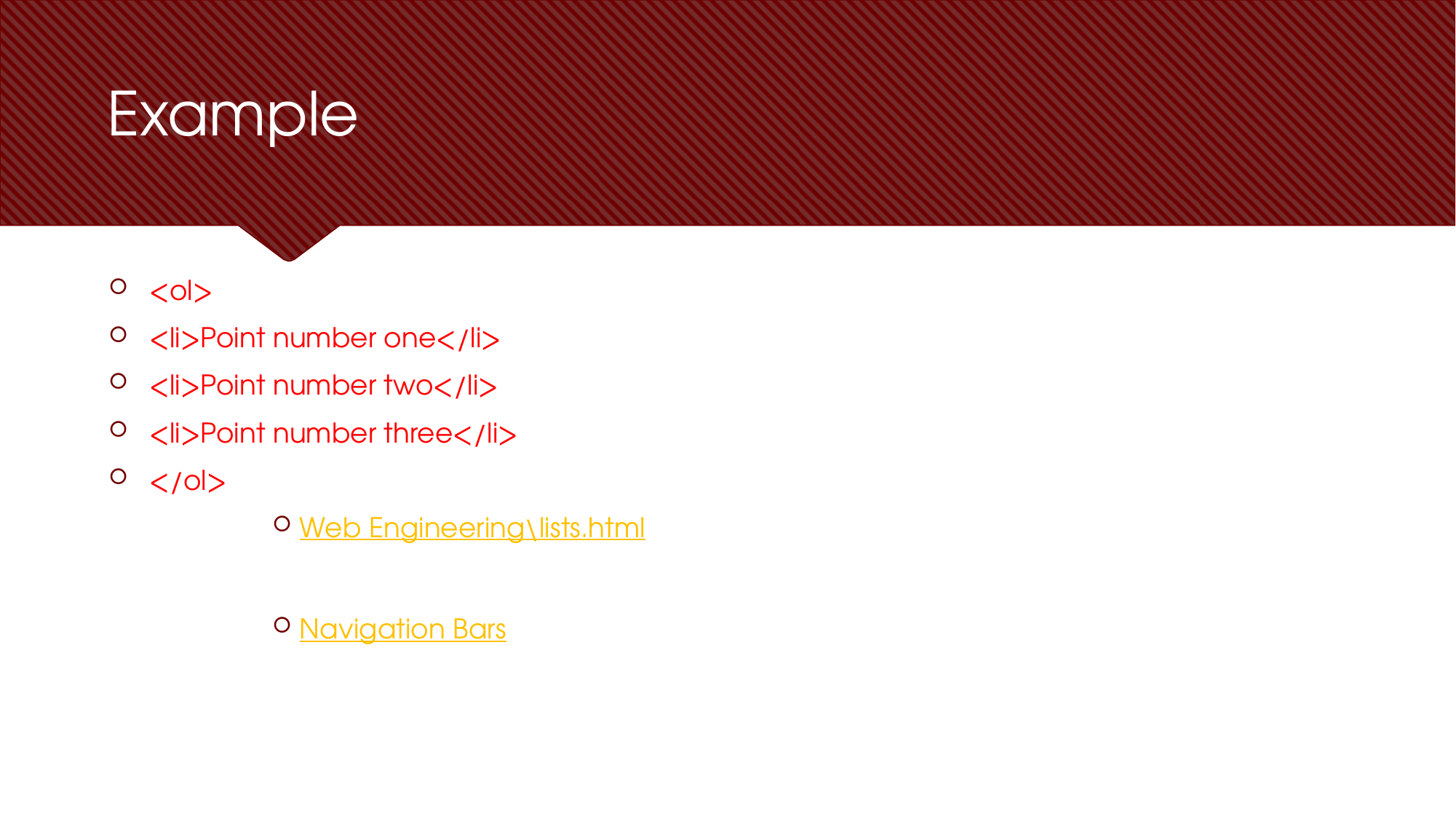

# Example
<ol>
<li>Point number one</li>
<li>Point number two</li>
<li>Point number three</li>
</ol>
Web Engineering\lists.html

Navigation Bars